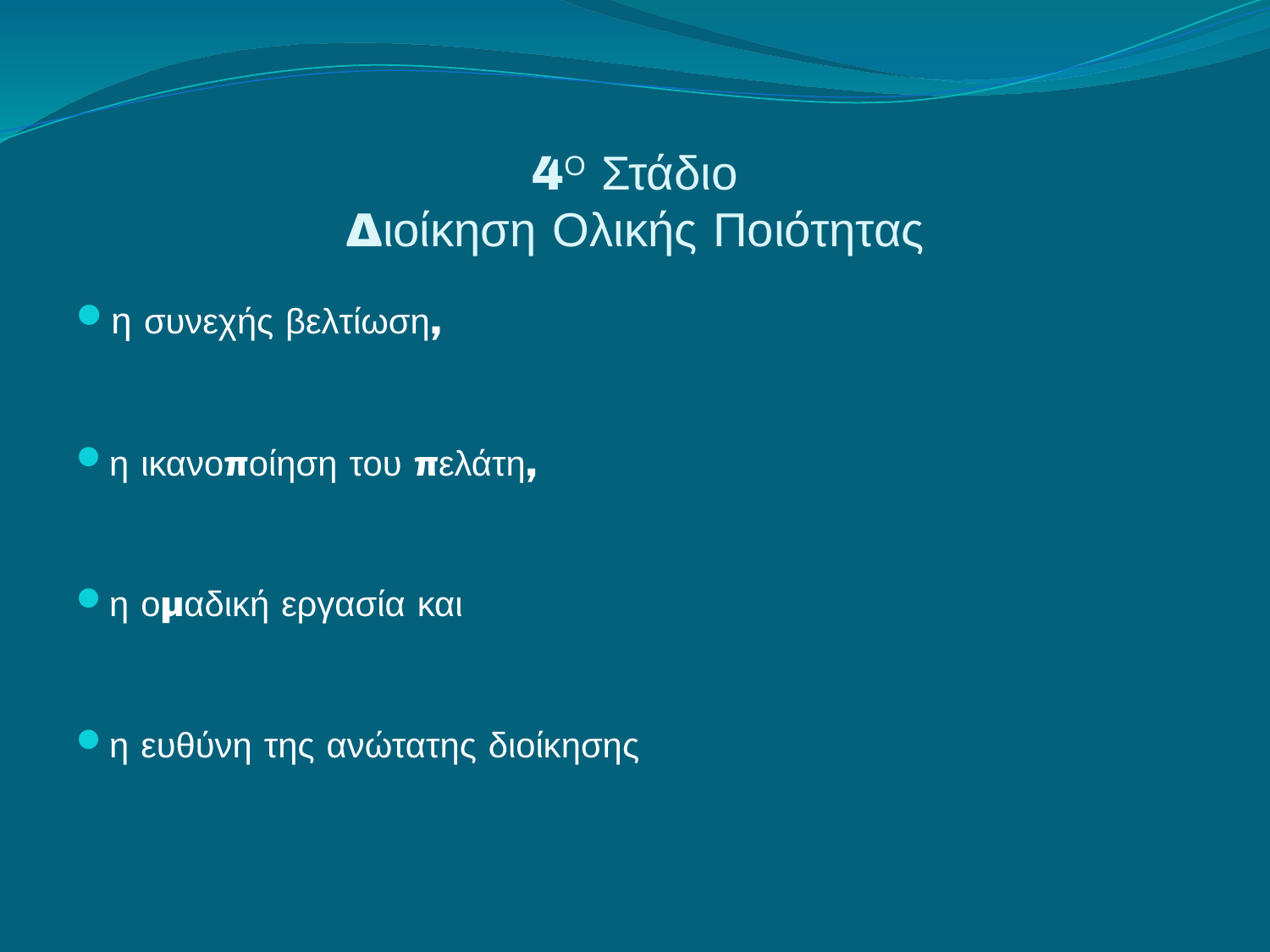

# 4Ο Στάδιο Διοίκηση Ολικής Ποιότητας
η συνεχής βελτίωση,

η ικανοποίηση του πελάτη,

η ομαδική εργασία και

η ευθύνη της ανώτατης διοίκησης